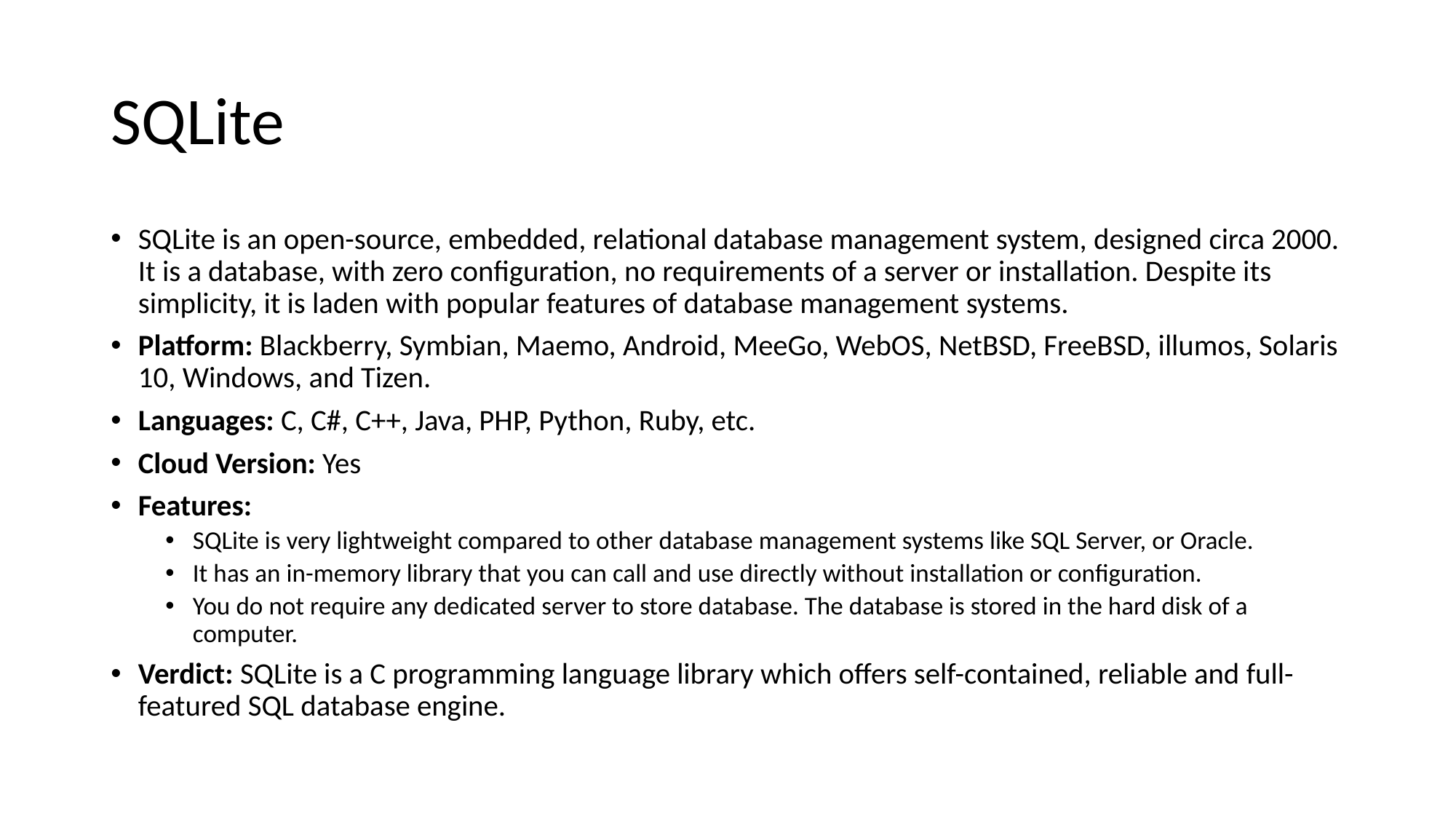

# SQLite
SQLite is an open-source, embedded, relational database management system, designed circa 2000. It is a database, with zero configuration, no requirements of a server or installation. Despite its simplicity, it is laden with popular features of database management systems.
Platform: Blackberry, Symbian, Maemo, Android, MeeGo, WebOS, NetBSD, FreeBSD, illumos, Solaris 10, Windows, and Tizen.
Languages: C, C#, C++, Java, PHP, Python, Ruby, etc.
Cloud Version: Yes
Features:
SQLite is very lightweight compared to other database management systems like SQL Server, or Oracle.
It has an in-memory library that you can call and use directly without installation or configuration.
You do not require any dedicated server to store database. The database is stored in the hard disk of a computer.
Verdict: SQLite is a C programming language library which offers self-contained, reliable and full-featured SQL database engine.